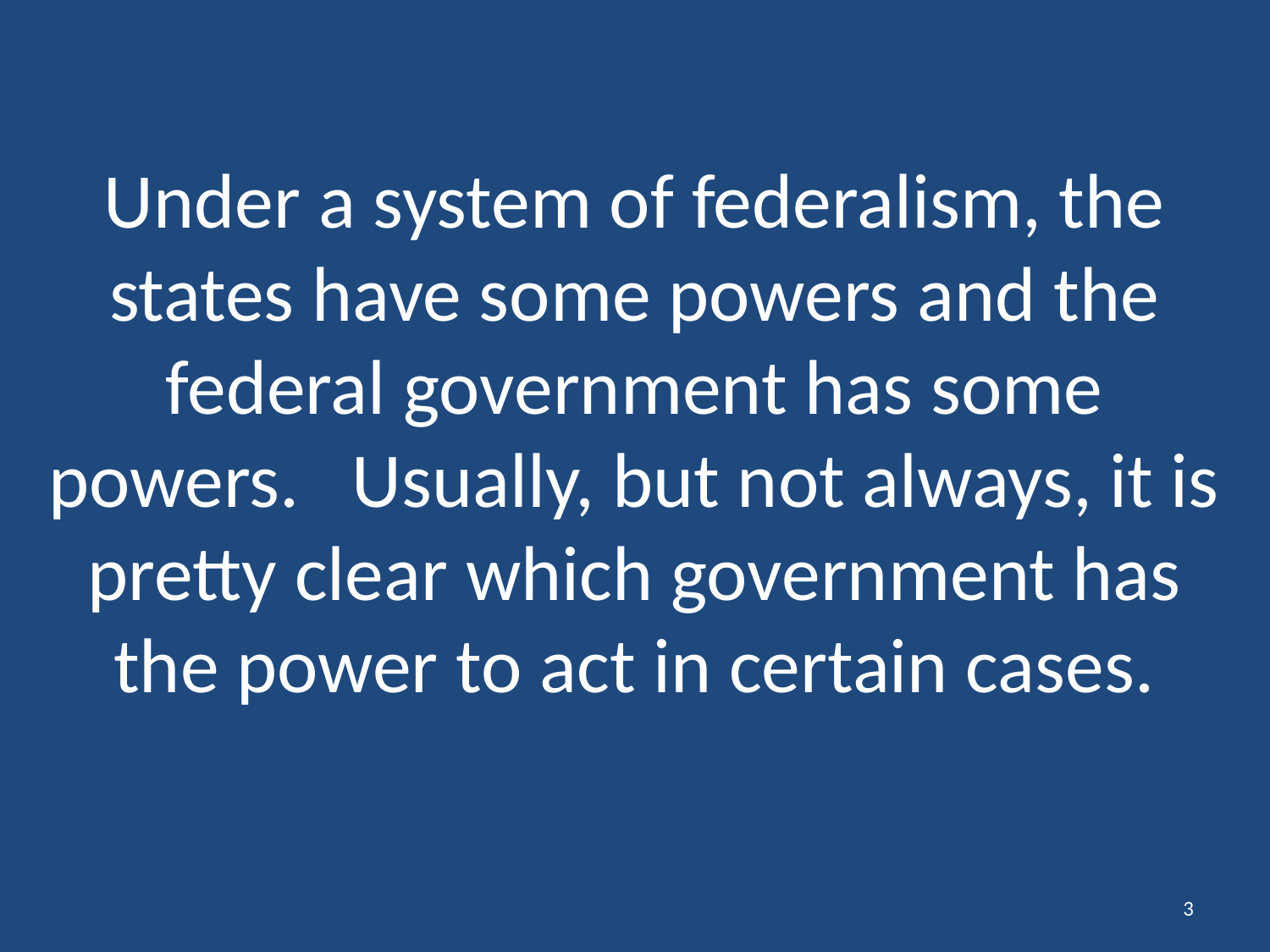

# Under a system of federalism, the states have some powers and the federal government has some powers.   Usually, but not always, it is pretty clear which government has the power to act in certain cases.
3